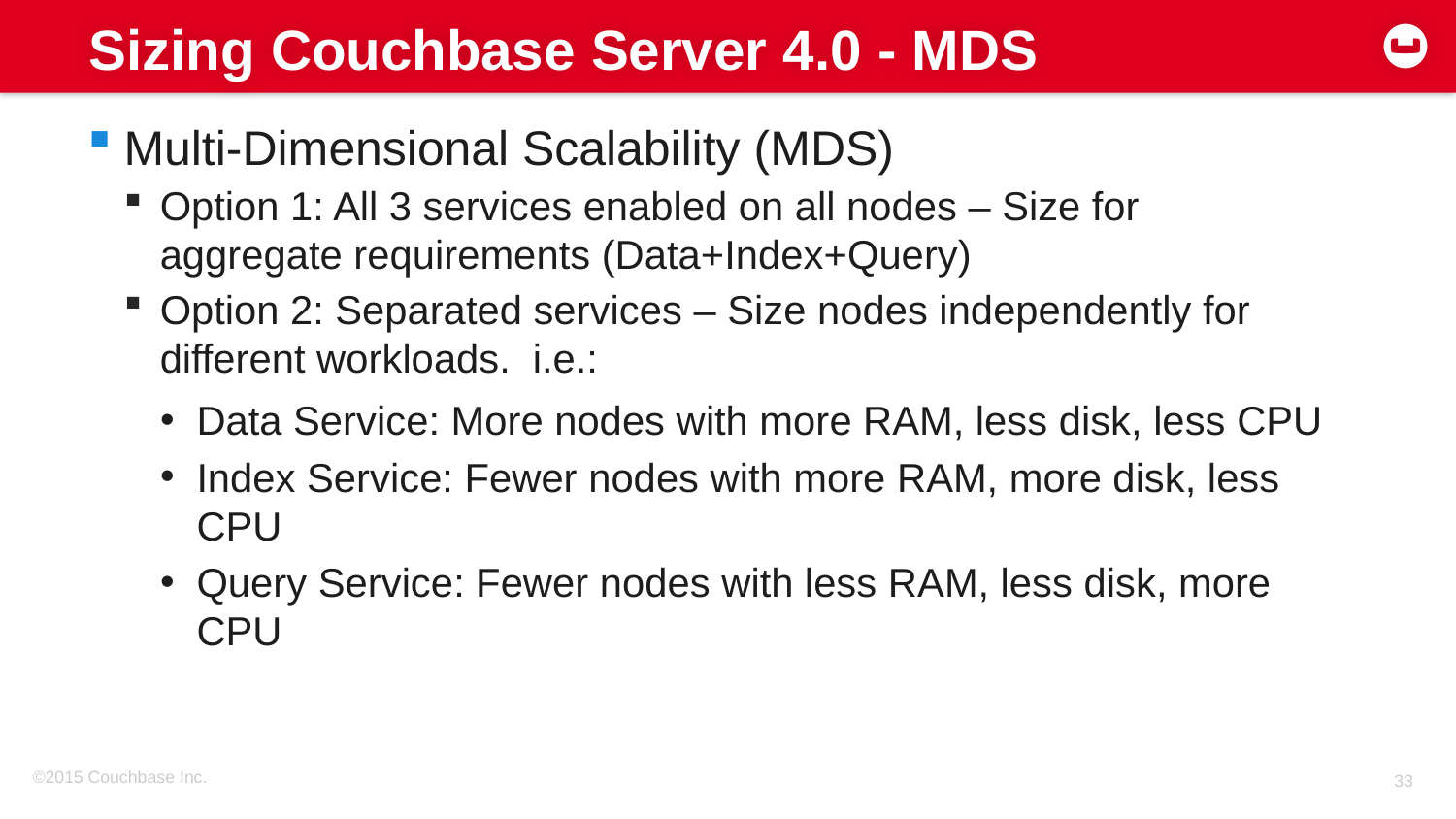

# Sizing Couchbase Server 4.0 - MDS
Multi-Dimensional Scalability (MDS)
Option 1: All 3 services enabled on all nodes – Size for aggregate requirements (Data+Index+Query)
Option 2: Separated services – Size nodes independently for different workloads.  i.e.:
Data Service: More nodes with more RAM, less disk, less CPU
Index Service: Fewer nodes with more RAM, more disk, less CPU
Query Service: Fewer nodes with less RAM, less disk, more CPU